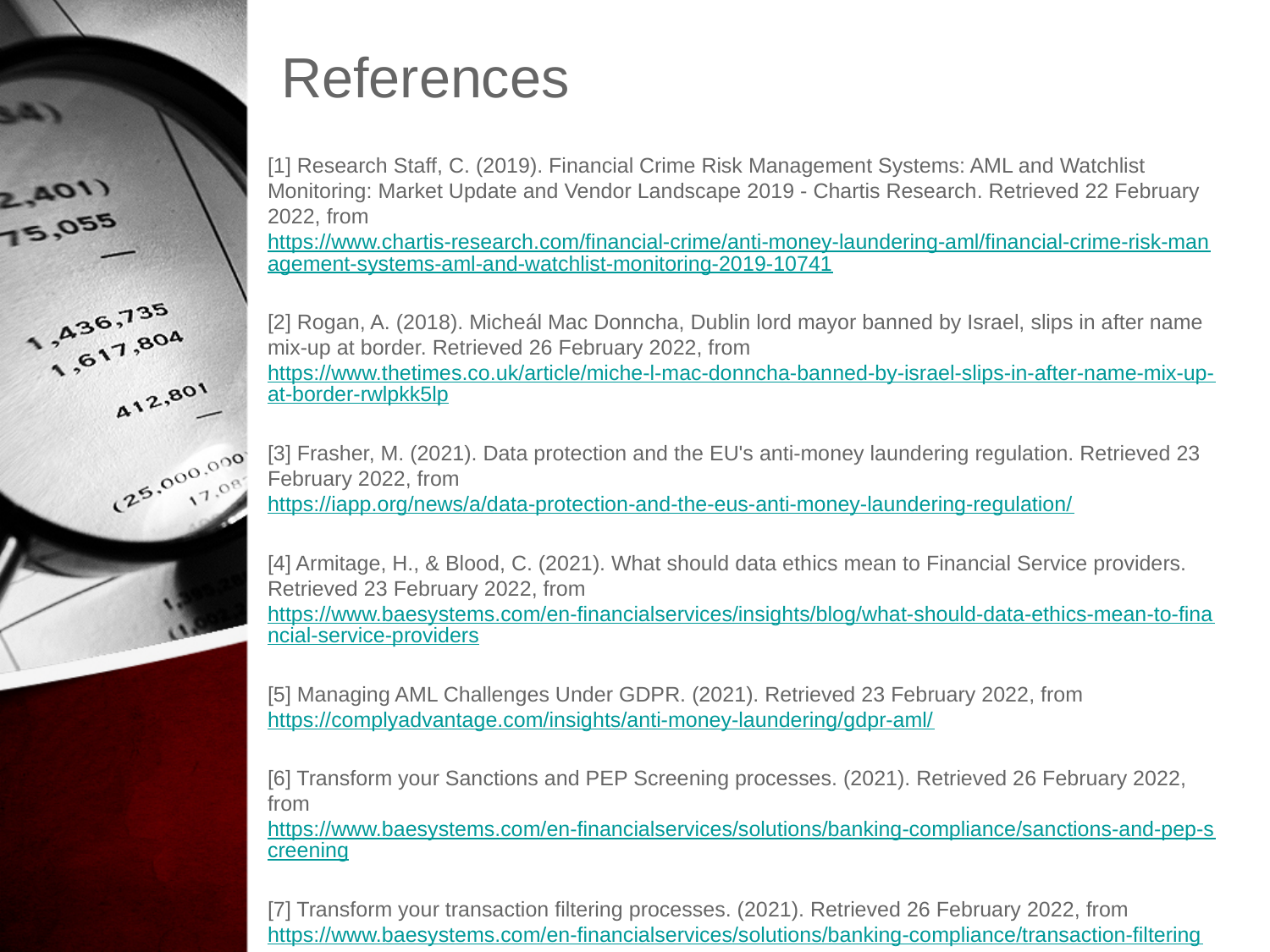

# References
[1] Research Staff, C. (2019). Financial Crime Risk Management Systems: AML and Watchlist Monitoring: Market Update and Vendor Landscape 2019 - Chartis Research. Retrieved 22 February 2022, from https://www.chartis-research.com/financial-crime/anti-money-laundering-aml/financial-crime-risk-management-systems-aml-and-watchlist-monitoring-2019-10741

[2] Rogan, A. (2018). Micheál Mac Donncha, Dublin lord mayor banned by Israel, slips in after name mix-up at border. Retrieved 26 February 2022, from https://www.thetimes.co.uk/article/miche-l-mac-donncha-banned-by-israel-slips-in-after-name-mix-up-at-border-rwlpkk5lp

[3] Frasher, M. (2021). Data protection and the EU's anti-money laundering regulation. Retrieved 23 February 2022, from https://iapp.org/news/a/data-protection-and-the-eus-anti-money-laundering-regulation/

[4] Armitage, H., & Blood, C. (2021). What should data ethics mean to Financial Service providers. Retrieved 23 February 2022, from https://www.baesystems.com/en-financialservices/insights/blog/what-should-data-ethics-mean-to-financial-service-providers

[5] Managing AML Challenges Under GDPR. (2021). Retrieved 23 February 2022, from https://complyadvantage.com/insights/anti-money-laundering/gdpr-aml/

[6] Transform your Sanctions and PEP Screening processes. (2021). Retrieved 26 February 2022, from https://www.baesystems.com/en-financialservices/solutions/banking-compliance/sanctions-and-pep-screening

[7] Transform your transaction filtering processes. (2021). Retrieved 26 February 2022, from https://www.baesystems.com/en-financialservices/solutions/banking-compliance/transaction-filtering